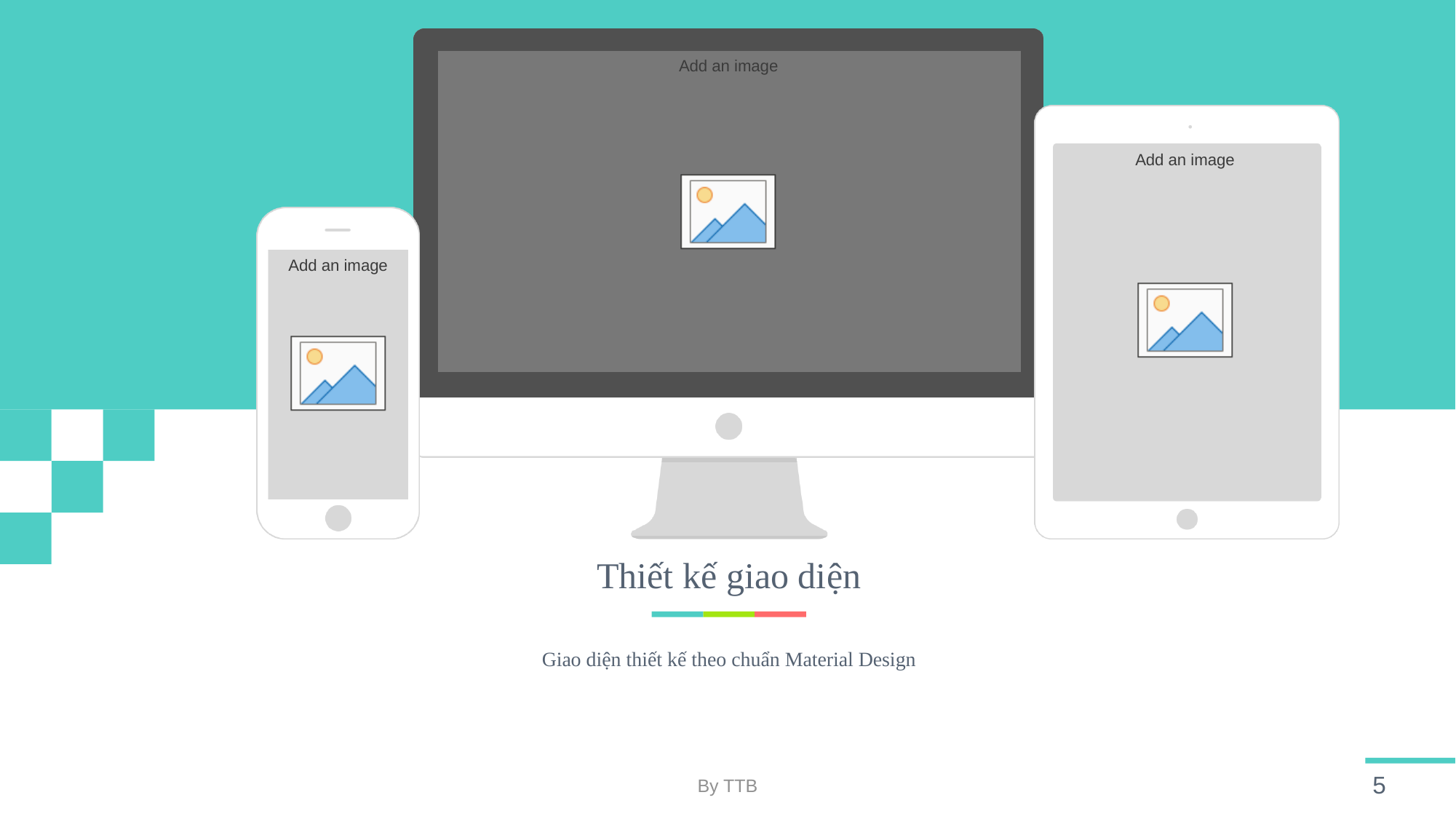

Thiết kế giao diện
Giao diện thiết kế theo chuẩn Material Design
By TTB
5